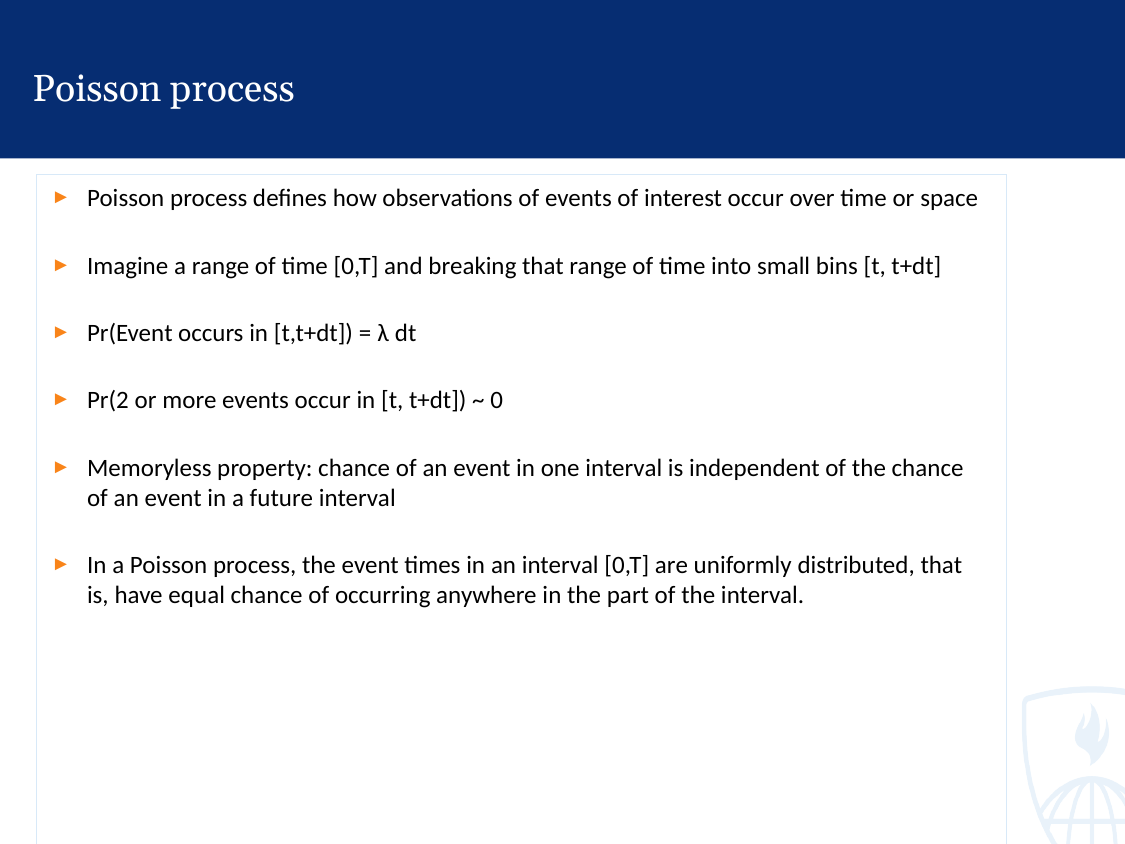

# Poisson process
Poisson process defines how observations of events of interest occur over time or space
Imagine a range of time [0,T] and breaking that range of time into small bins [t, t+dt]
Pr(Event occurs in [t,t+dt]) = λ dt
Pr(2 or more events occur in [t, t+dt]) ~ 0
Memoryless property: chance of an event in one interval is independent of the chance of an event in a future interval
In a Poisson process, the event times in an interval [0,T] are uniformly distributed, that is, have equal chance of occurring anywhere in the part of the interval.